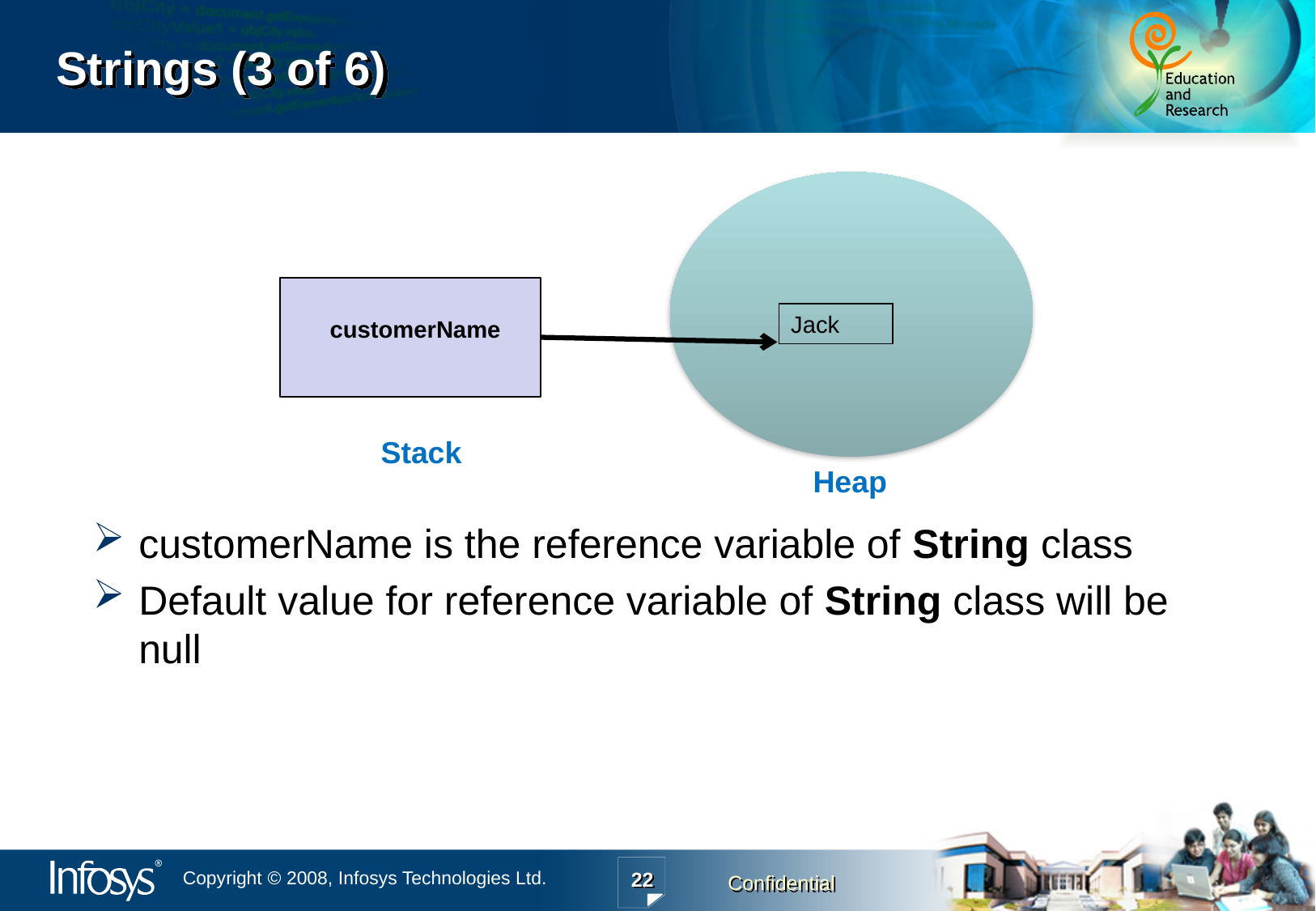

# Strings (3 of 6)

customerName is the reference variable of String class
Default value for reference variable of String class will be null

Jack
customerName

Stack
Heap
22